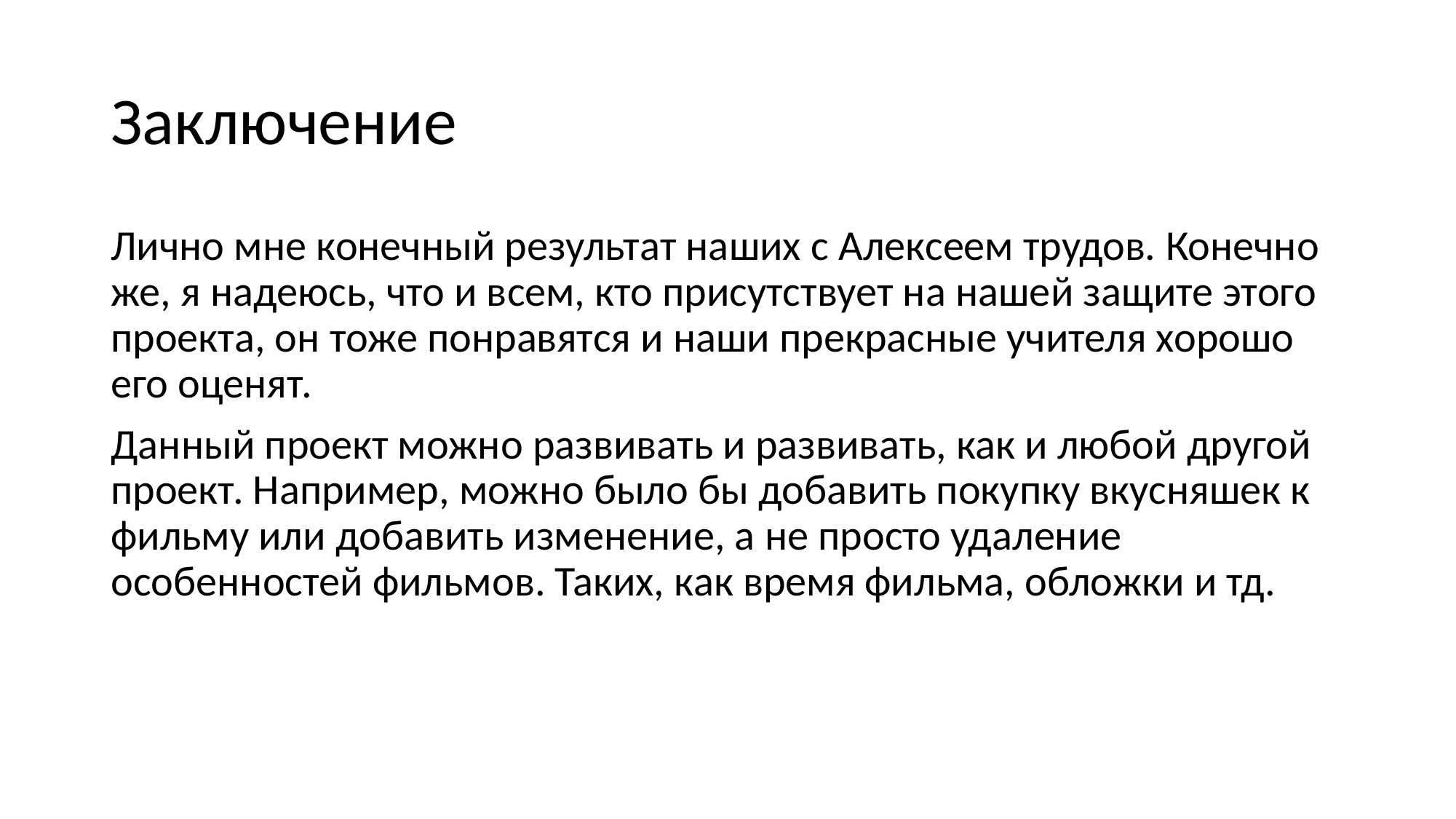

# Заключение
Лично мне конечный результат наших с Алексеем трудов. Конечно же, я надеюсь, что и всем, кто присутствует на нашей защите этого проекта, он тоже понравятся и наши прекрасные учителя хорошо его оценят.
Данный проект можно развивать и развивать, как и любой другой проект. Например, можно было бы добавить покупку вкусняшек к фильму или добавить изменение, а не просто удаление особенностей фильмов. Таких, как время фильма, обложки и тд.